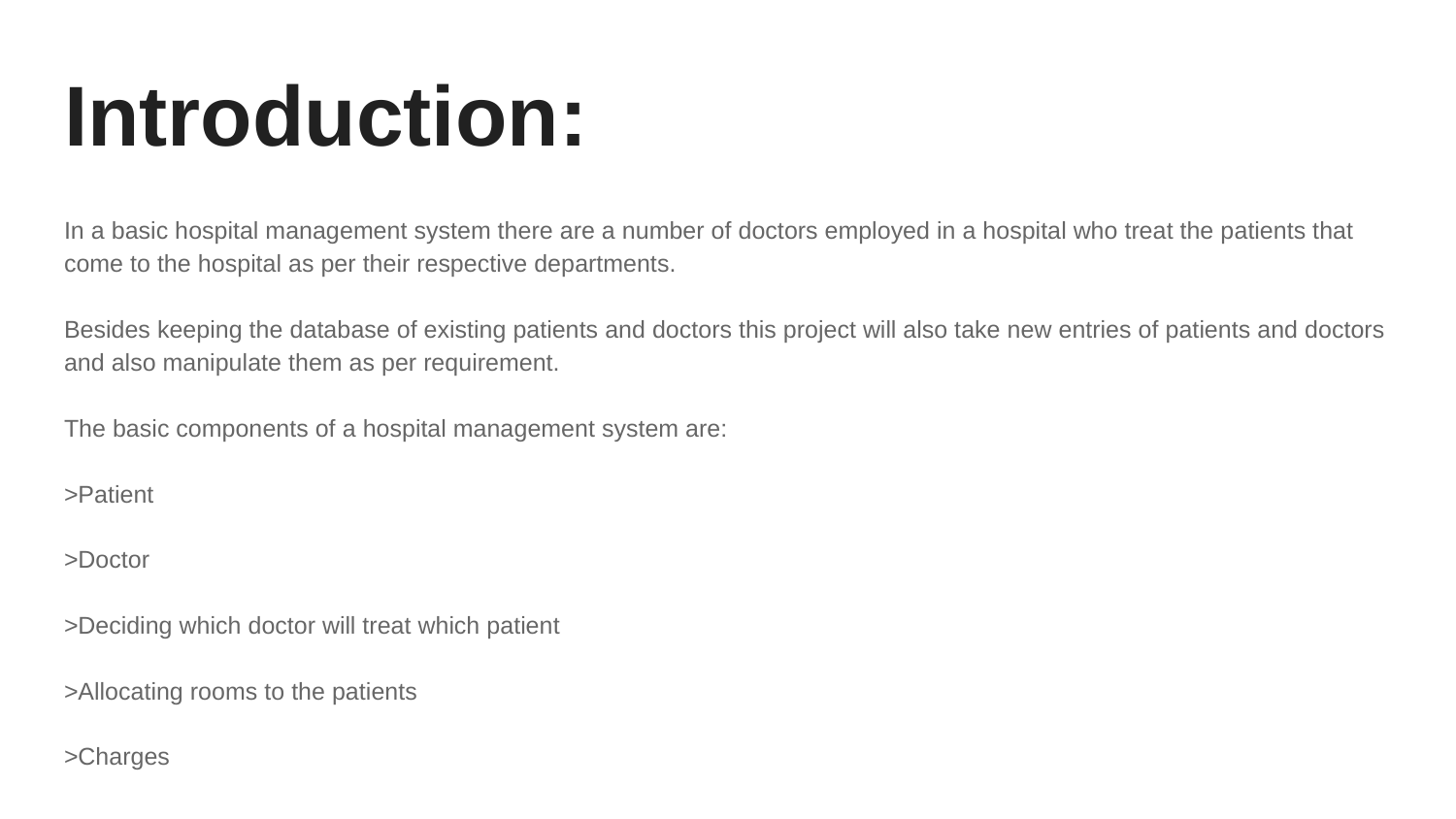

# Introduction:
In a basic hospital management system there are a number of doctors employed in a hospital who treat the patients that come to the hospital as per their respective departments.
Besides keeping the database of existing patients and doctors this project will also take new entries of patients and doctors and also manipulate them as per requirement.
The basic components of a hospital management system are:
>Patient
>Doctor
>Deciding which doctor will treat which patient
>Allocating rooms to the patients
>Charges